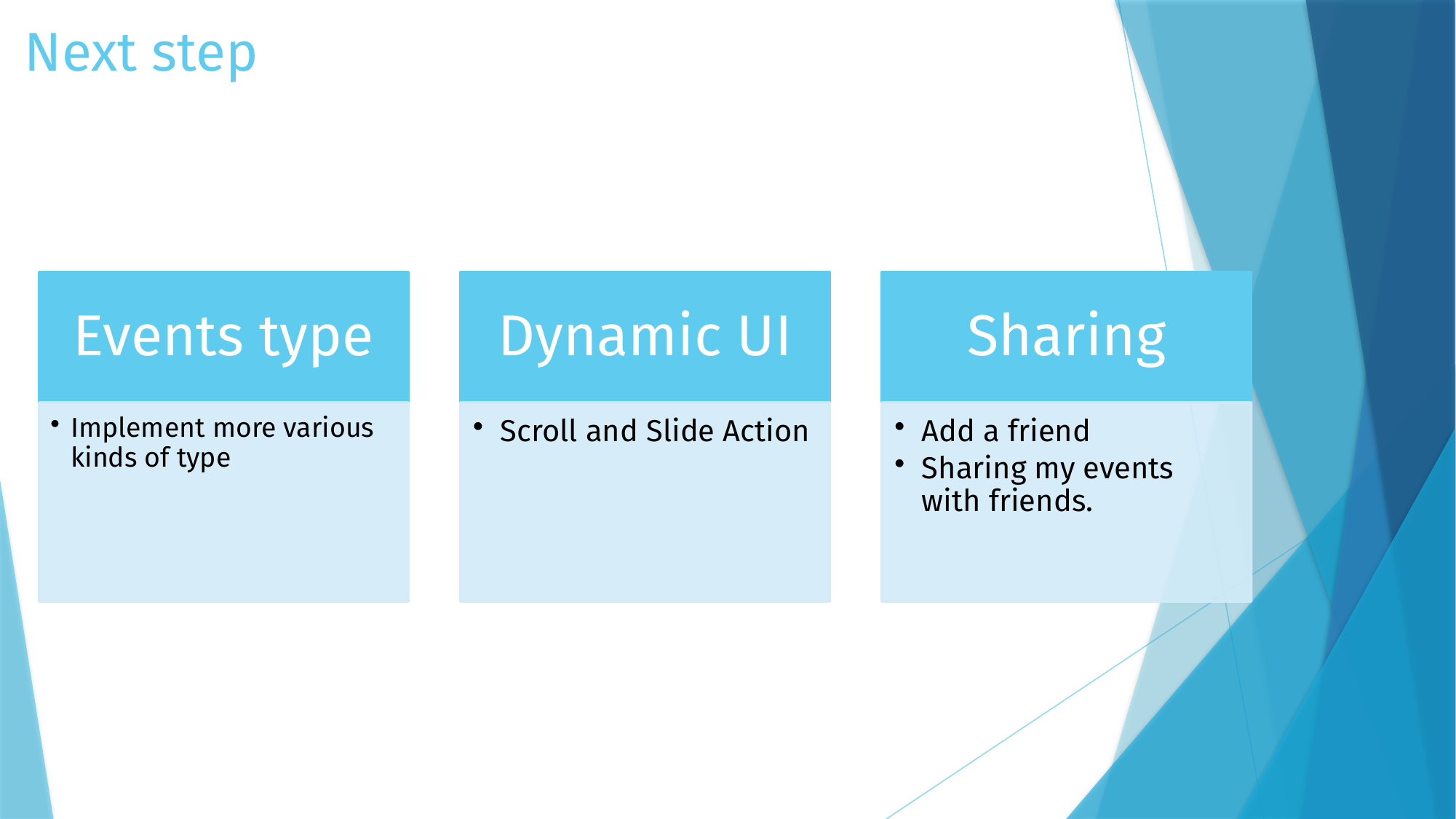

# Next step
Events type
Implement more various kinds of type
Dynamic UI
Scroll and Slide Action
Sharing
Add a friend
Sharing my events with friends.